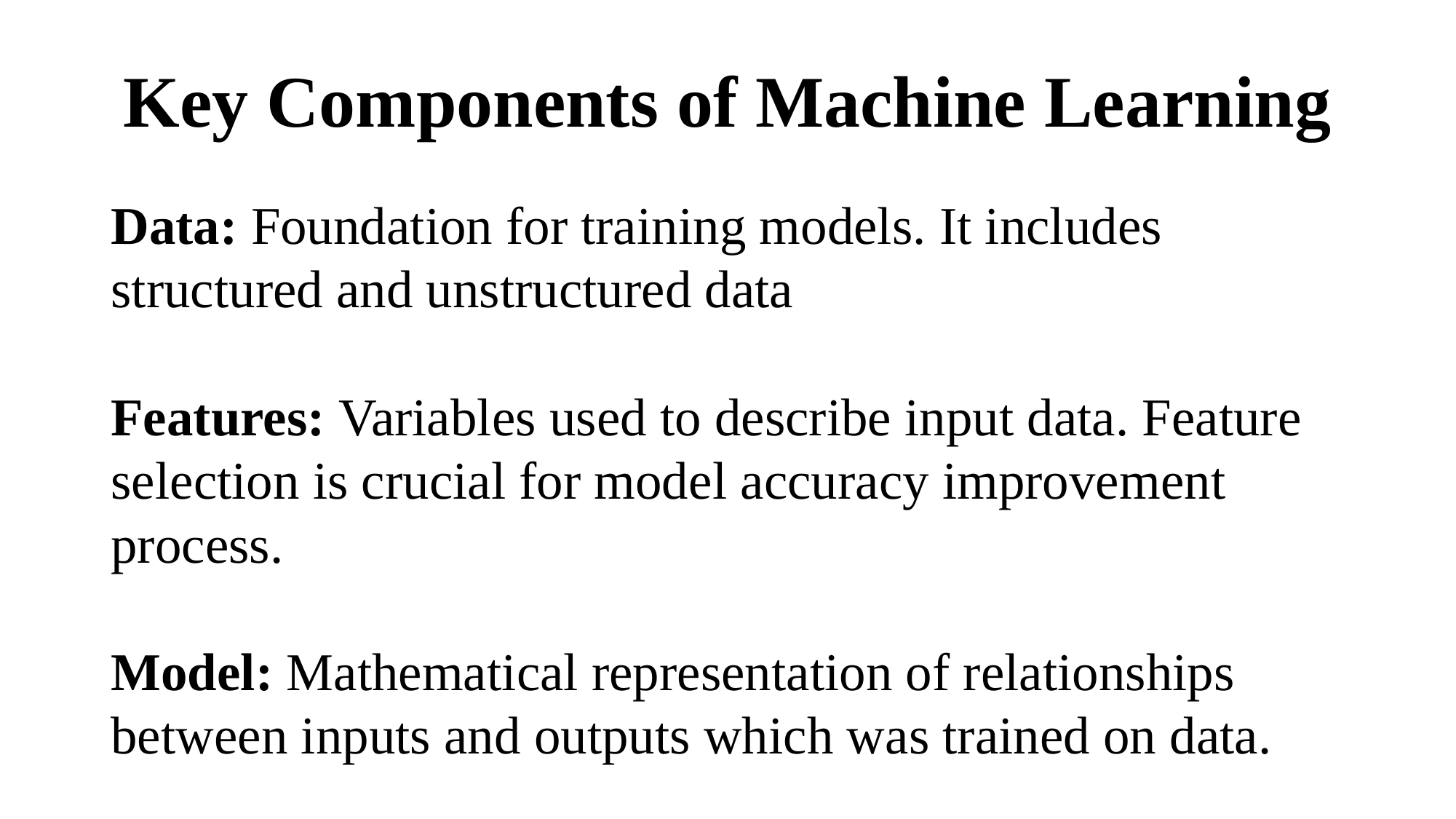

# Key Components of Machine Learning
Data: Foundation for training models. It includes structured and unstructured data

Features: Variables used to describe input data. Feature selection is crucial for model accuracy improvement process.

Model: Mathematical representation of relationships between inputs and outputs which was trained on data.